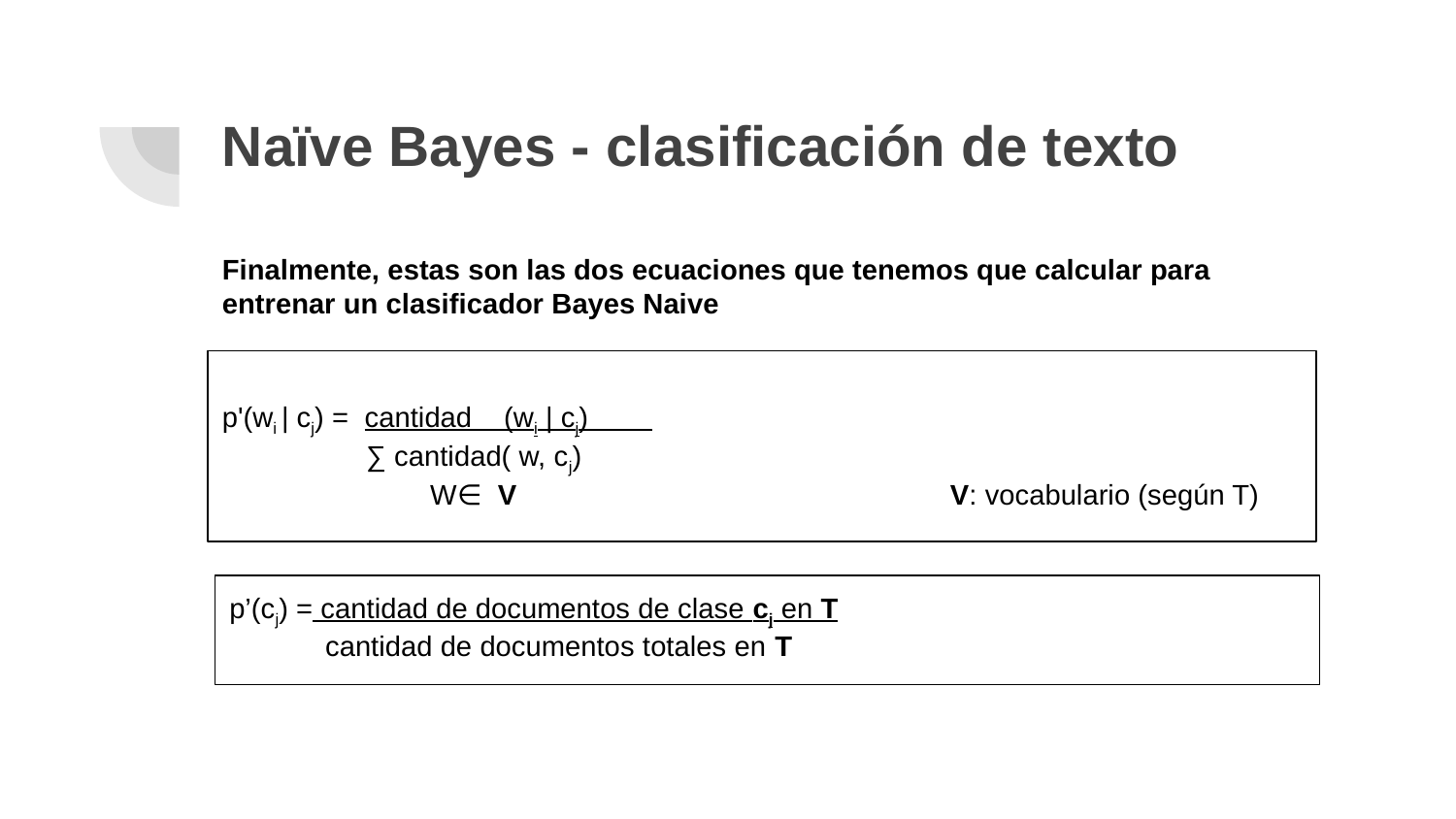

# Naïve Bayes - clasificación de texto
Finalmente, estas son las dos ecuaciones que tenemos que calcular para entrenar un clasificador Bayes Naive

p'(wi | cj) =  cantidad    (wi | cj)
                  ∑ cantidad( w, cj)
                          W∈  V 			V: vocabulario (según T)
p’(cj) = cantidad de documentos de clase cj en T
            cantidad de documentos totales en T